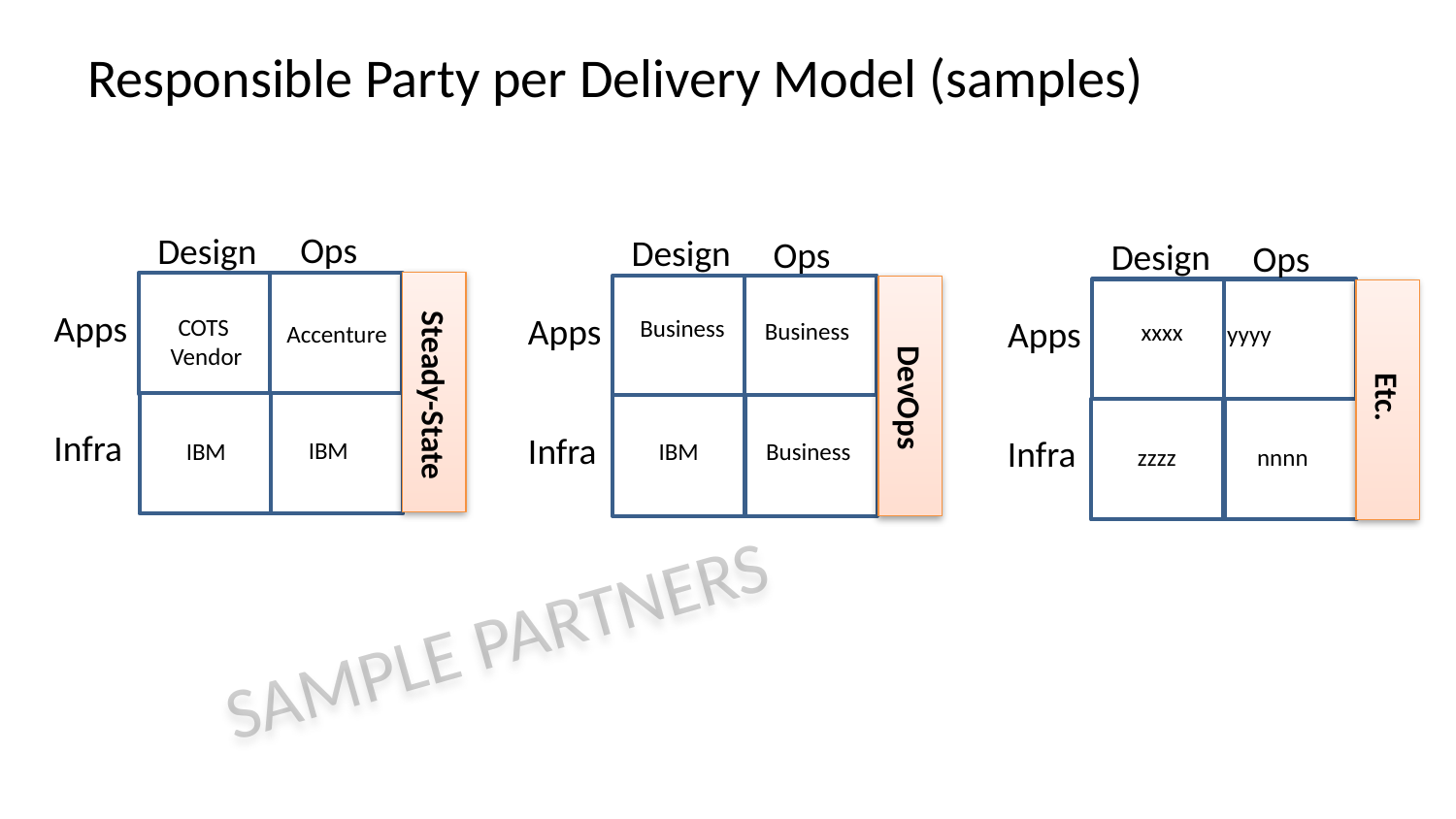

# Responsible Party per Delivery Model (samples)
Ops
Design
Design
Ops
Design
Ops

Apps
Apps
Apps
COTS
Vendor
Business
Business
xxxx
yyyy
Accenture
Steady-State
DevOps
Etc.

Infra
Infra
Infra
IBM
IBM
IBM
Business
zzzz
nnnn
SAMPLE PARTNERS